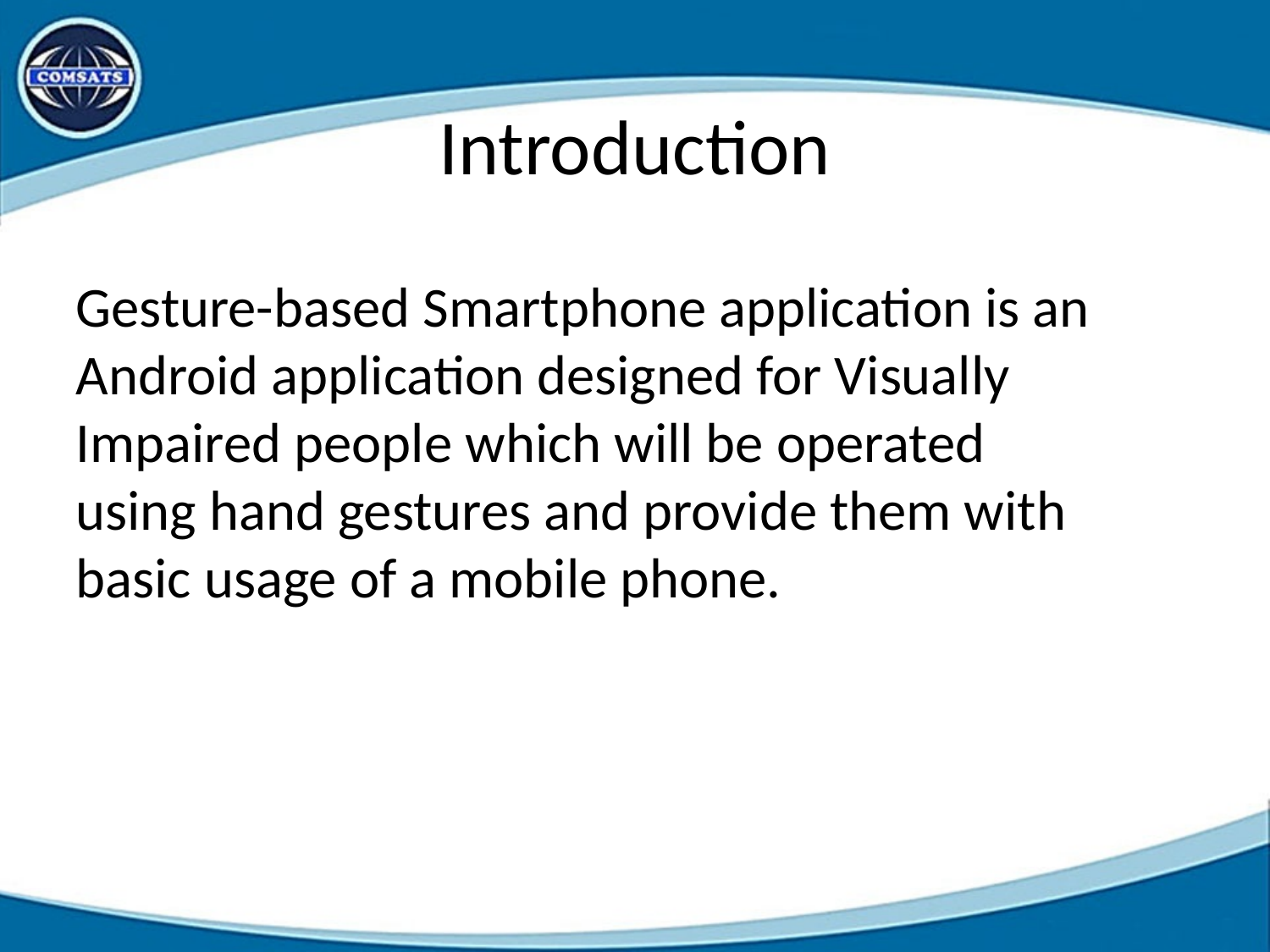

# Introduction
Gesture-based Smartphone application is an Android application designed for Visually Impaired people which will be operated using hand gestures and provide them with basic usage of a mobile phone.